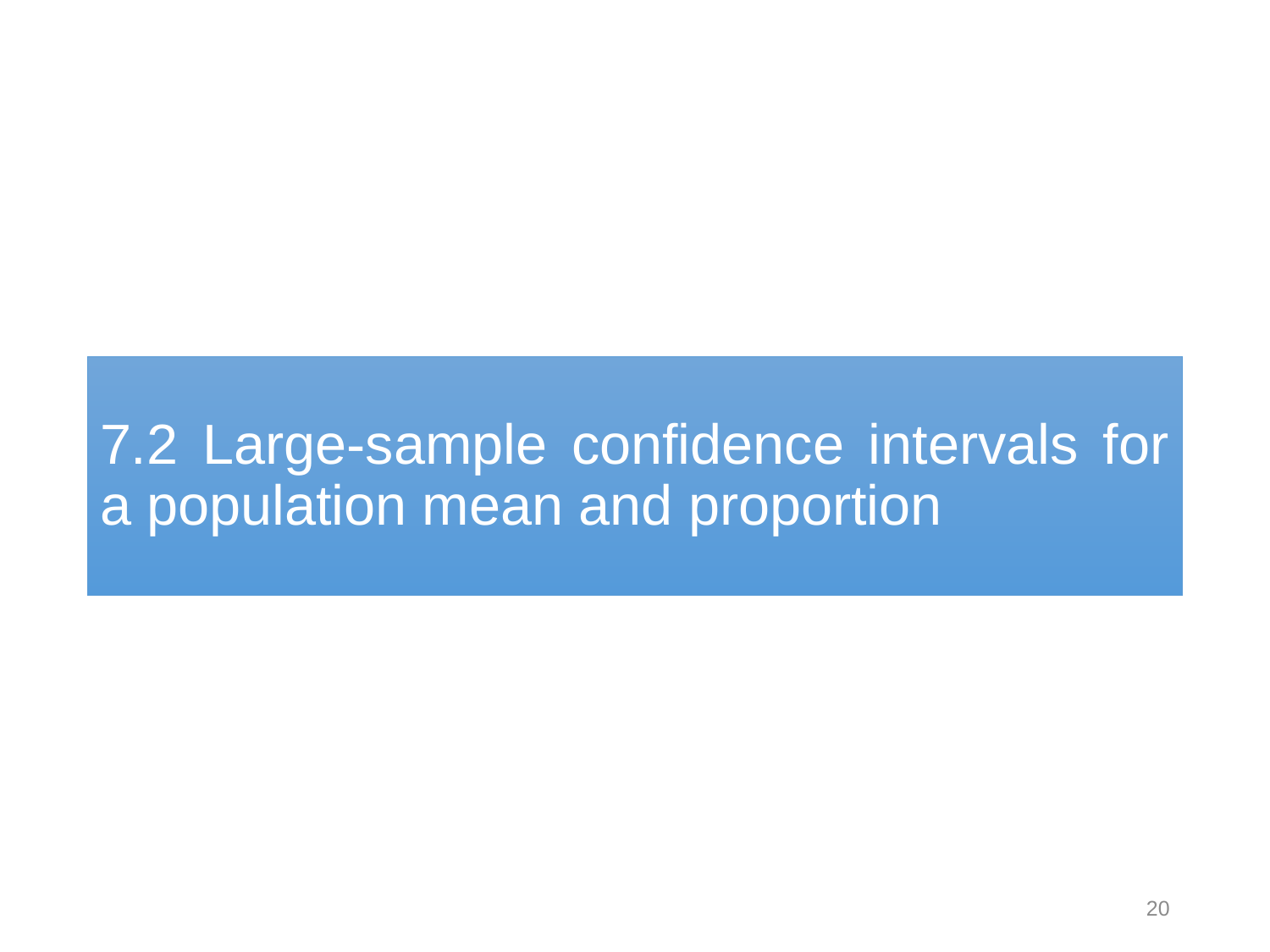

# 7.2 Large-sample confidence intervals for a population mean and proportion
20